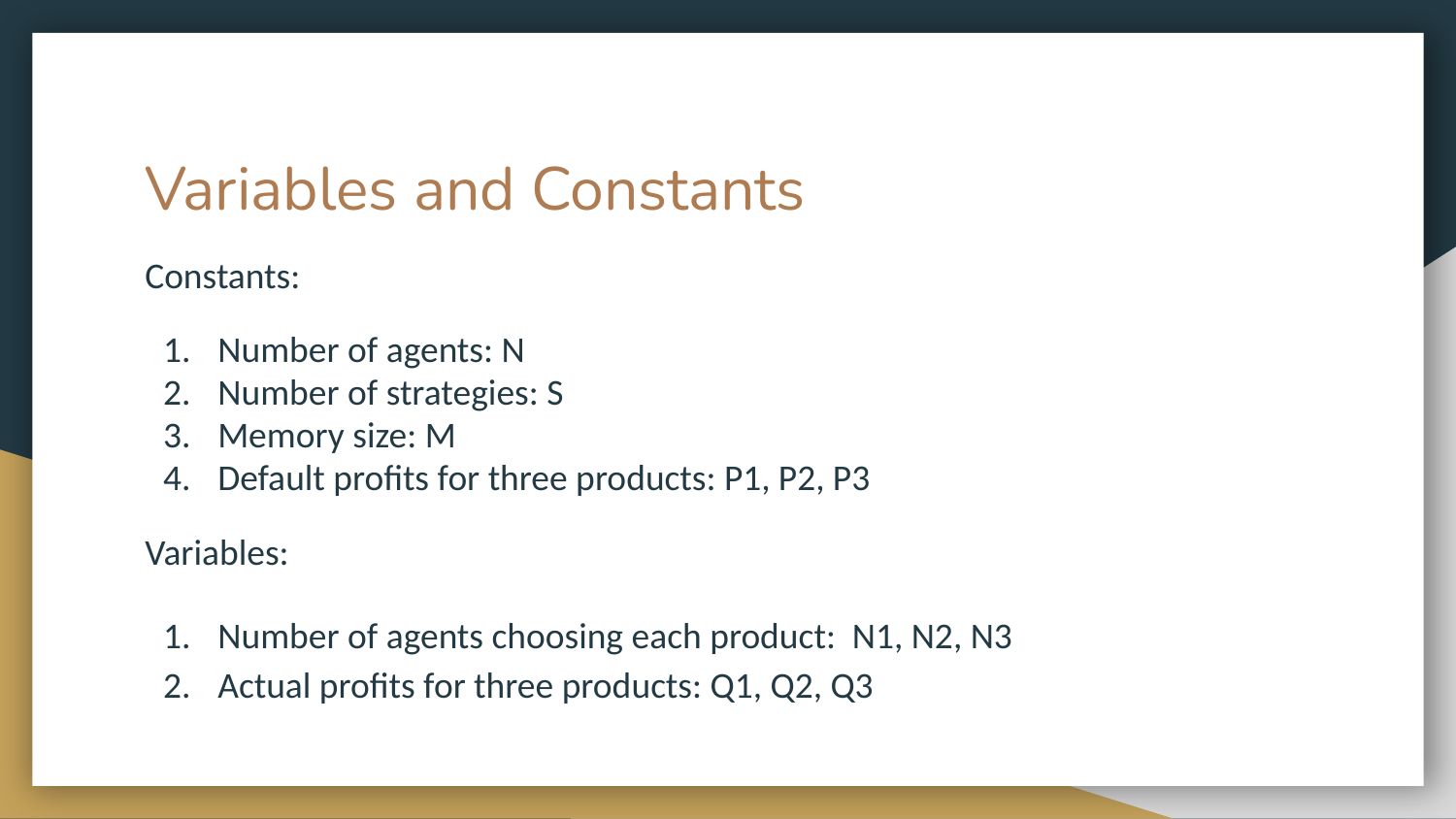

# Variables and Constants
Constants:
Number of agents: N
Number of strategies: S
Memory size: M
Default profits for three products: P1, P2, P3
Variables:
Number of agents choosing each product:  N1, N2, N3
Actual profits for three products: Q1, Q2, Q3